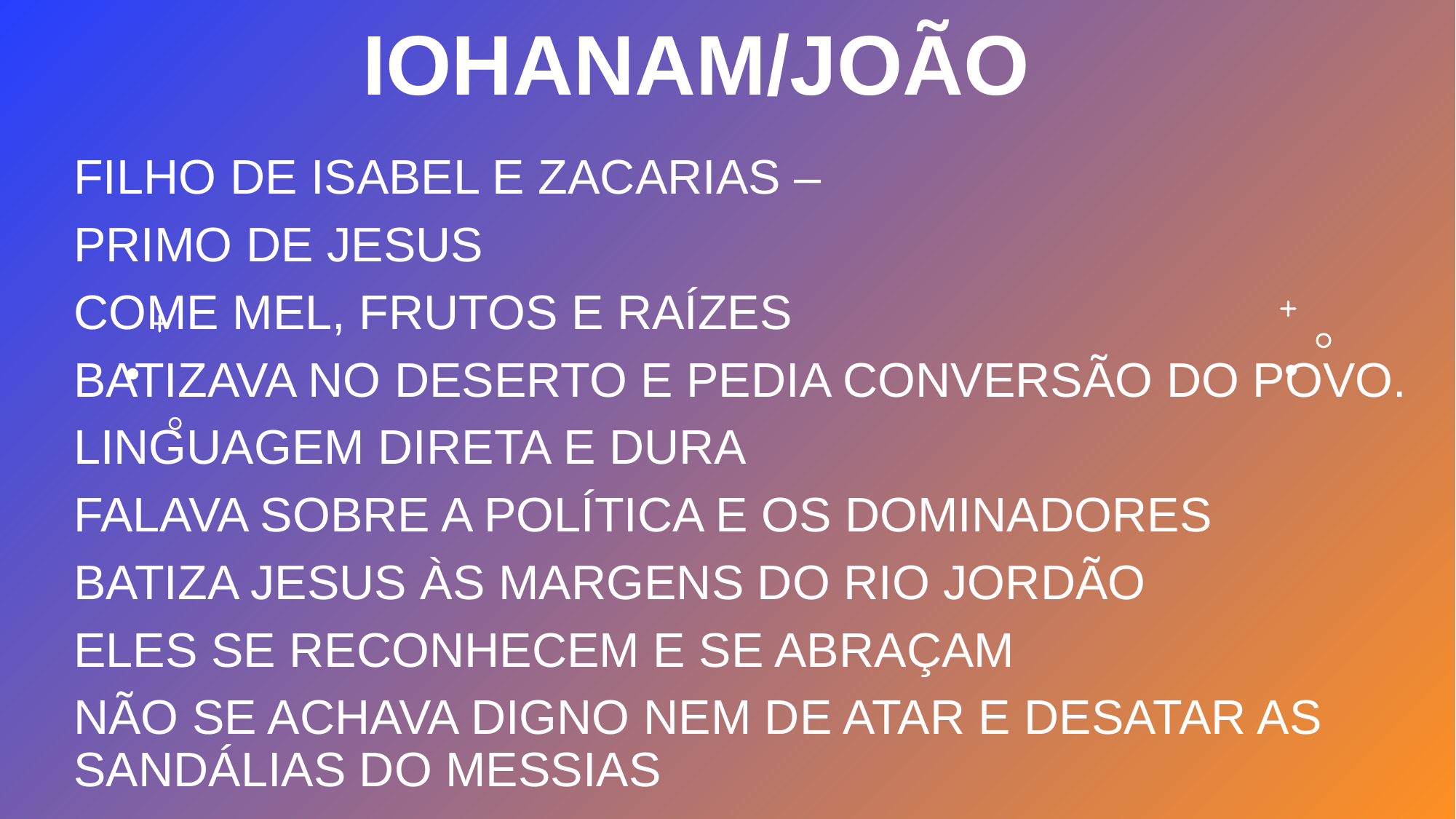

# IOHANAM/joão
FILHO DE ISABEL E ZACARIAS –
PRIMO DE JESUS
COME MEL, FRUTOS E RAÍZES
BATIZAVA NO DESERTO E PEDIA CONVERSÃO DO POVO.
LINGUAGEM DIRETA E DURA
FALAVA SOBRE A POLÍTICA E OS DOMINADORES
BATIZA JESUS ÀS MARGENS DO RIO JORDÃO
ELES SE RECONHECEM E SE ABRAÇAM
NÃO SE ACHAVA DIGNO NEM DE ATAR E DESATAR AS SANDÁLIAS DO MESSIAS